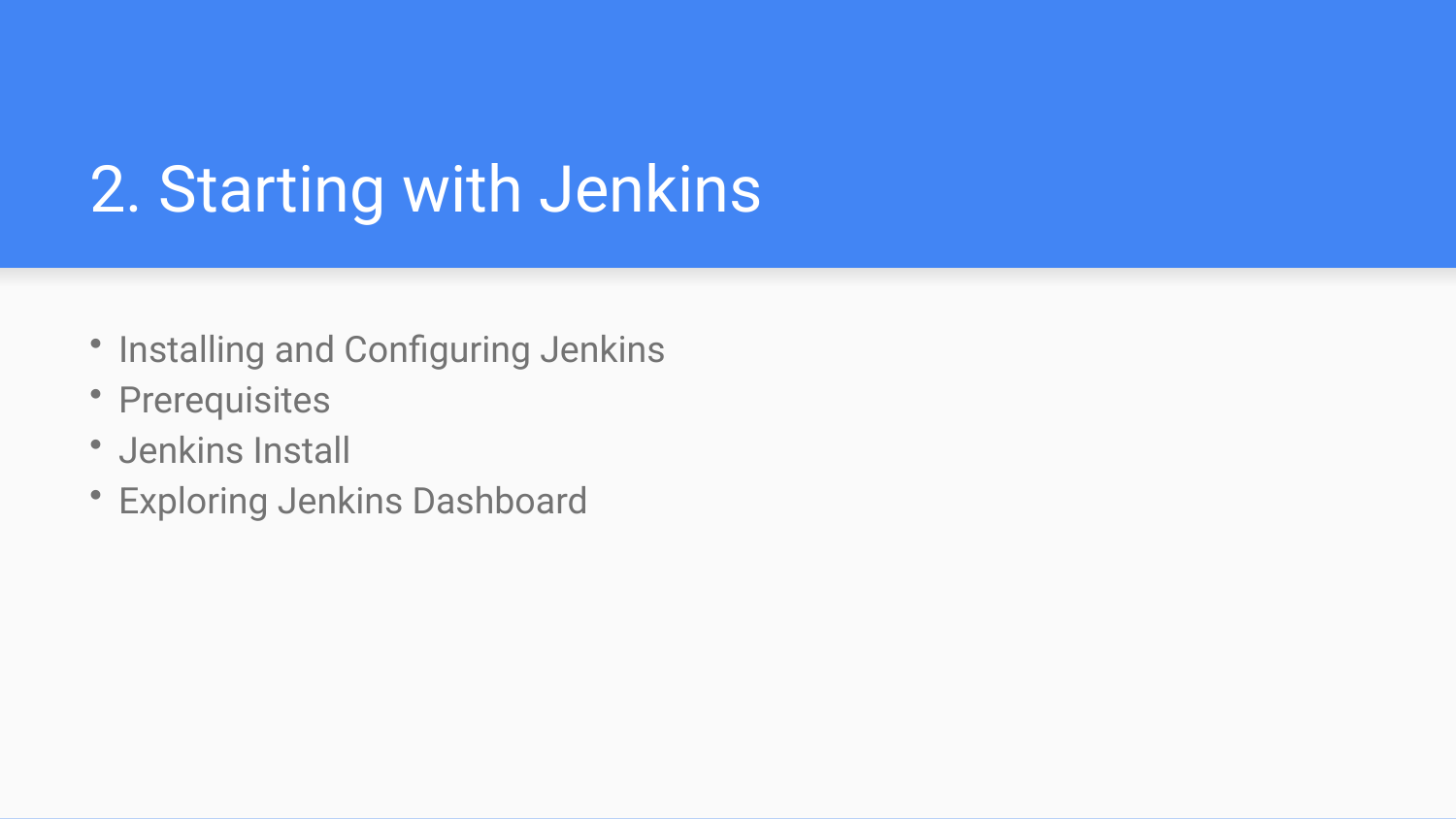

# 2. Starting with Jenkins
Installing and Configuring Jenkins
Prerequisites
Jenkins Install
Exploring Jenkins Dashboard